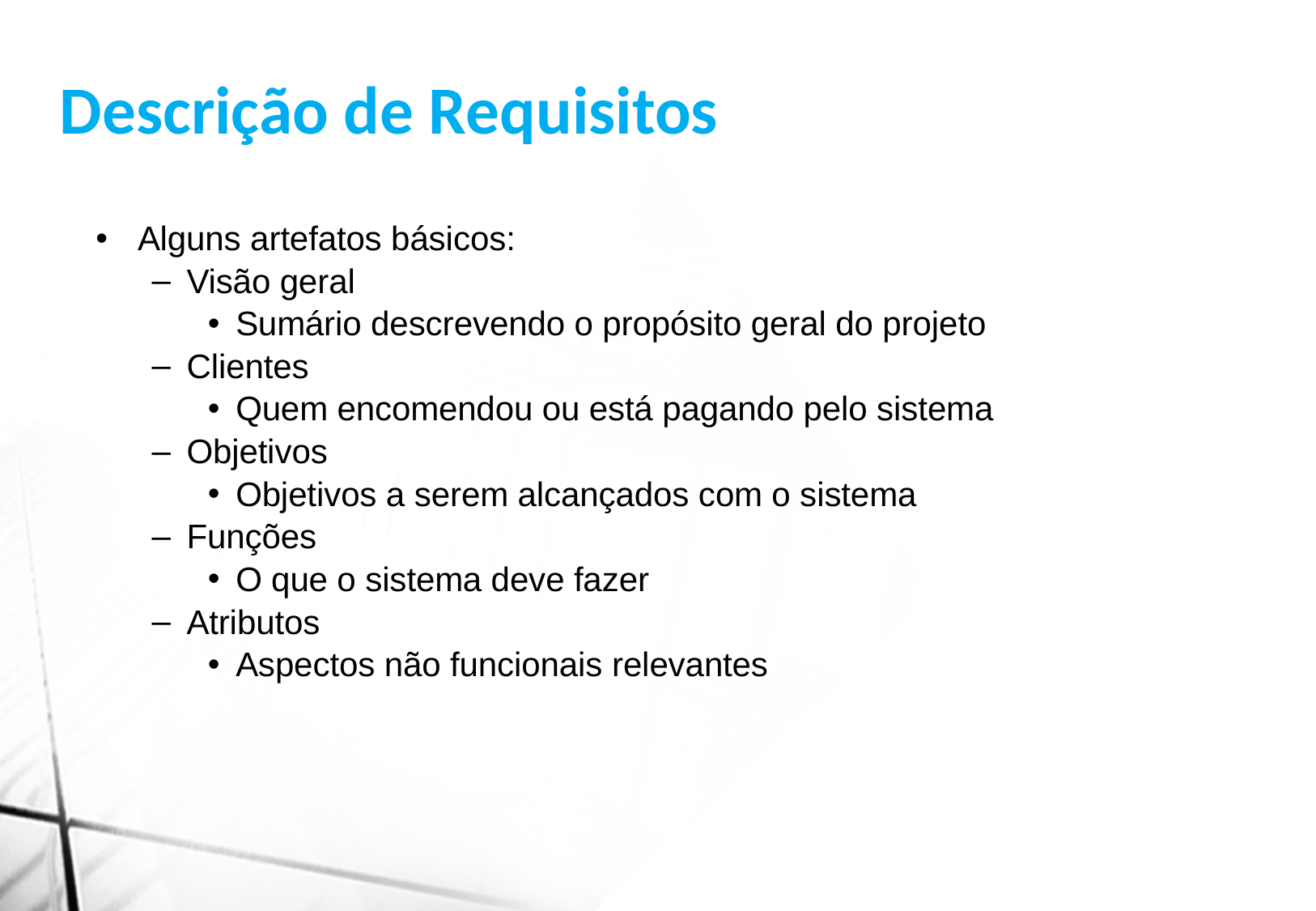

Descrição de Requisitos
Alguns artefatos básicos:
Visão geral
Sumário descrevendo o propósito geral do projeto
Clientes
Quem encomendou ou está pagando pelo sistema
Objetivos
Objetivos a serem alcançados com o sistema
Funções
O que o sistema deve fazer
Atributos
Aspectos não funcionais relevantes